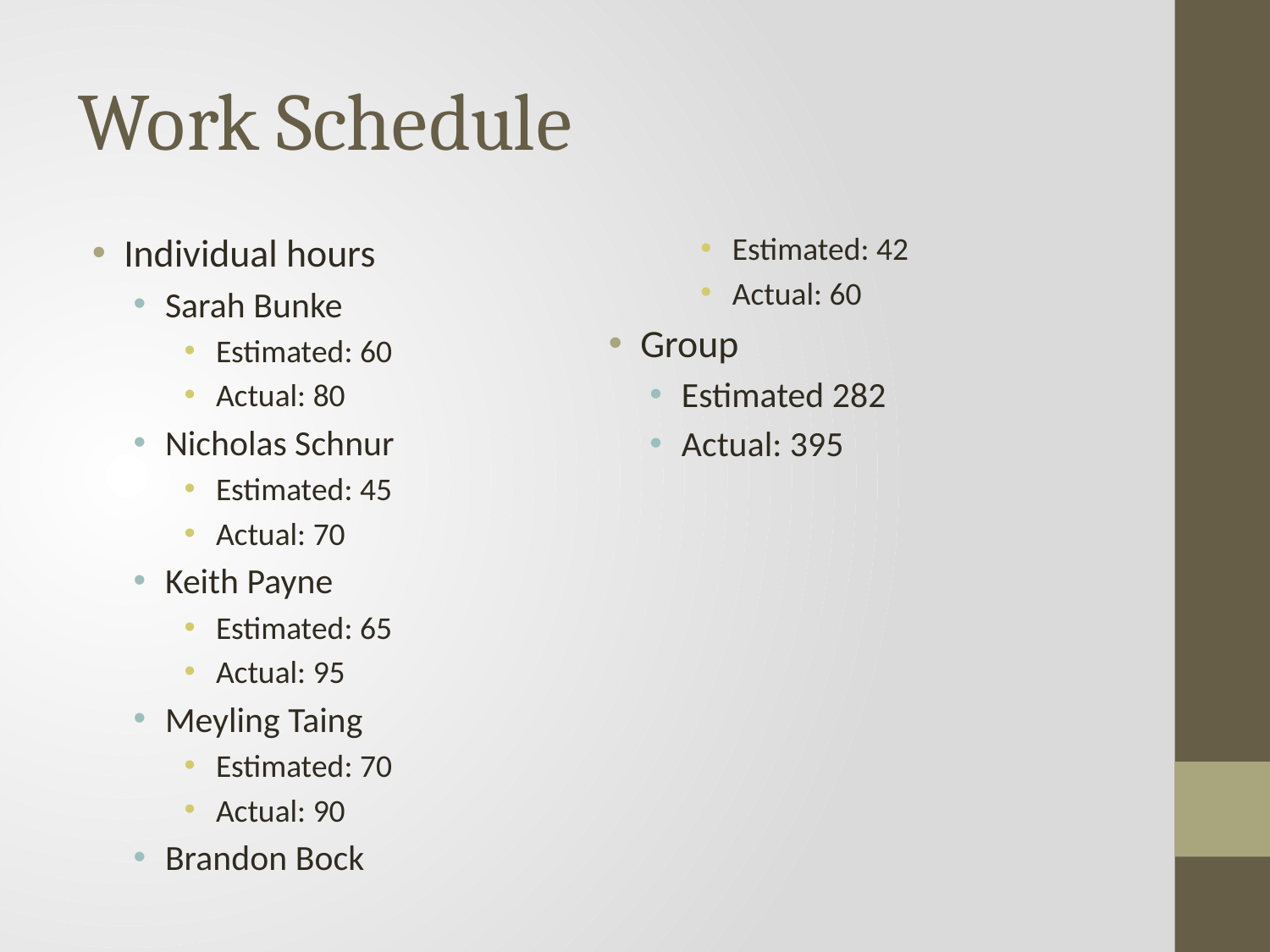

# Work Schedule
Individual hours
Sarah Bunke
Estimated: 60
Actual: 80
Nicholas Schnur
Estimated: 45
Actual: 70
Keith Payne
Estimated: 65
Actual: 95
Meyling Taing
Estimated: 70
Actual: 90
Brandon Bock
Estimated: 42
Actual: 60
Group
Estimated 282
Actual: 395